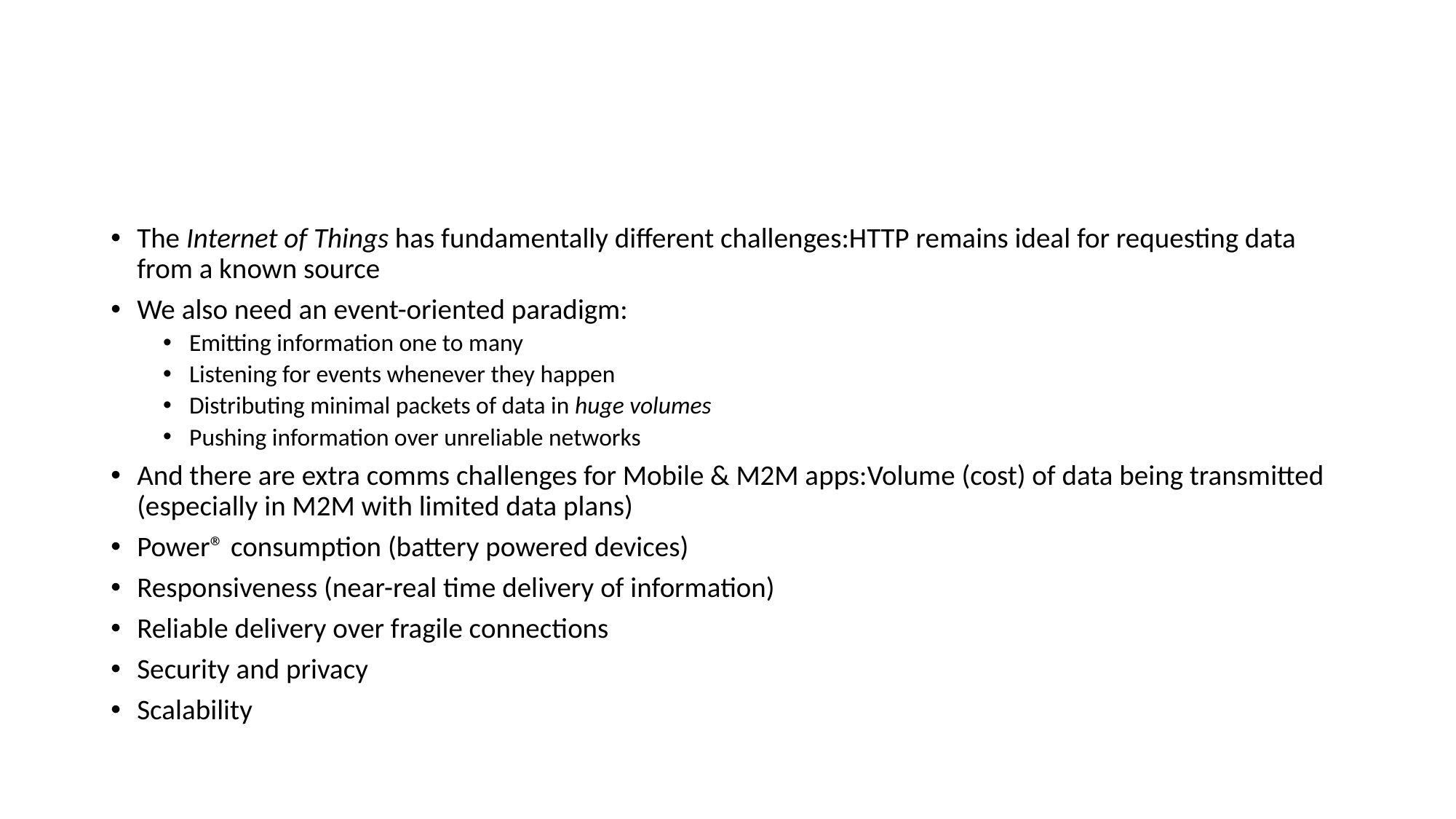

#
The Internet of Things has fundamentally different challenges:HTTP remains ideal for requesting data from a known source
We also need an event-oriented paradigm:
Emitting information one to many
Listening for events whenever they happen
Distributing minimal packets of data in huge volumes
Pushing information over unreliable networks
And there are extra comms challenges for Mobile & M2M apps:Volume (cost) of data being transmitted (especially in M2M with limited data plans)
Power® consumption (battery powered devices)
Responsiveness (near-real time delivery of information)
Reliable delivery over fragile connections
Security and privacy
Scalability